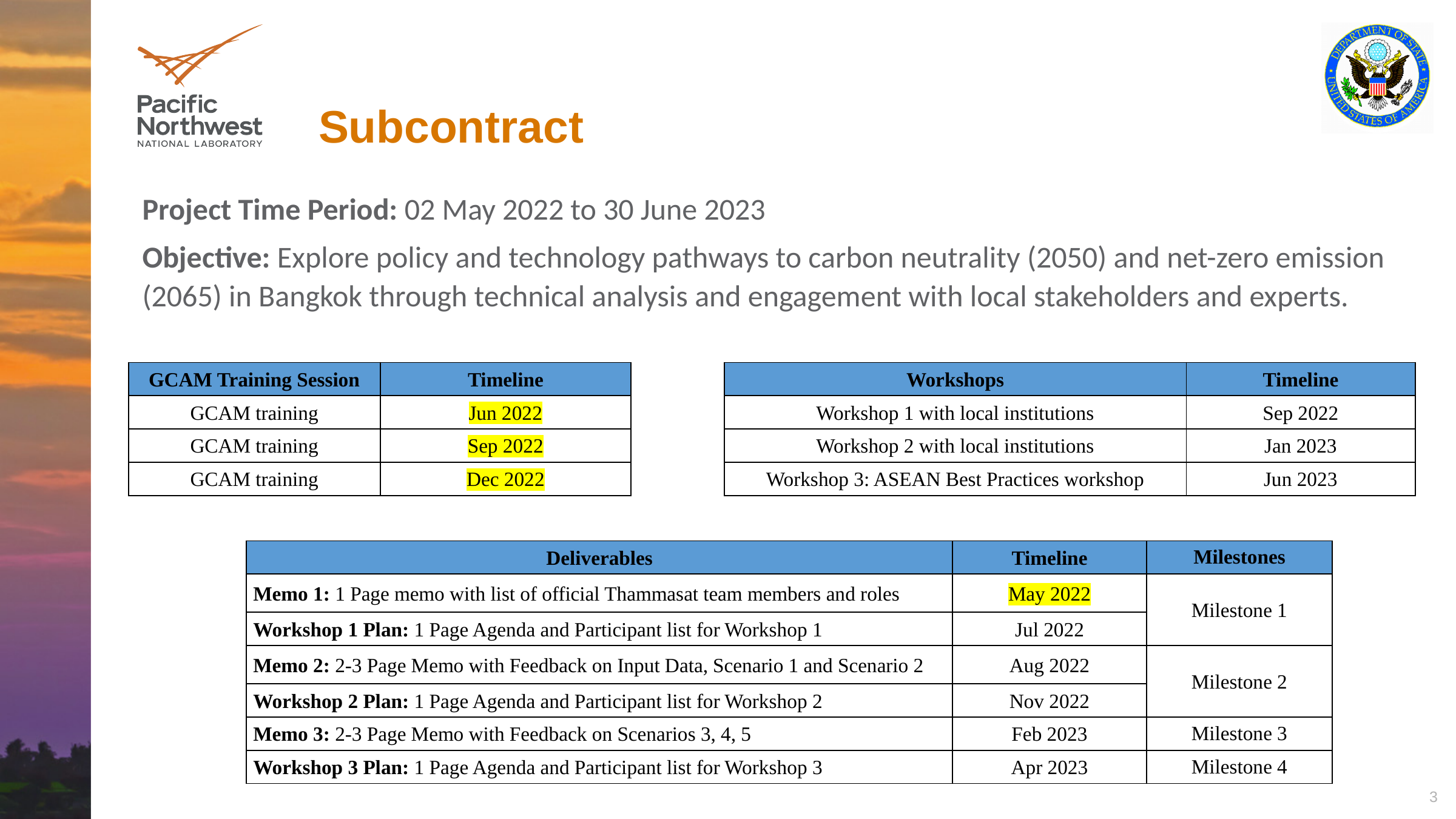

# Subcontract
Project Time Period: 02 May 2022 to 30 June 2023
Objective: Explore policy and technology pathways to carbon neutrality (2050) and net-zero emission (2065) in Bangkok through technical analysis and engagement with local stakeholders and experts.
| GCAM Training Session | Timeline |
| --- | --- |
| GCAM training | Jun 2022 |
| GCAM training | Sep 2022 |
| GCAM training | Dec 2022 |
| Workshops | Timeline |
| --- | --- |
| Workshop 1 with local institutions | Sep 2022 |
| Workshop 2 with local institutions | Jan 2023 |
| Workshop 3: ASEAN Best Practices workshop | Jun 2023 |
| Deliverables | Timeline | Milestones |
| --- | --- | --- |
| Memo 1: 1 Page memo with list of official Thammasat team members and roles | May 2022 | Milestone 1 |
| Workshop 1 Plan: 1 Page Agenda and Participant list for Workshop 1 | Jul 2022 |  |
| Memo 2: 2-3 Page Memo with Feedback on Input Data, Scenario 1 and Scenario 2 | Aug 2022 | Milestone 2 |
| Workshop 2 Plan: 1 Page Agenda and Participant list for Workshop 2 | Nov 2022 |  |
| Memo 3: 2-3 Page Memo with Feedback on Scenarios 3, 4, 5 | Feb 2023 | Milestone 3 |
| Workshop 3 Plan: 1 Page Agenda and Participant list for Workshop 3 | Apr 2023 | Milestone 4 |
3